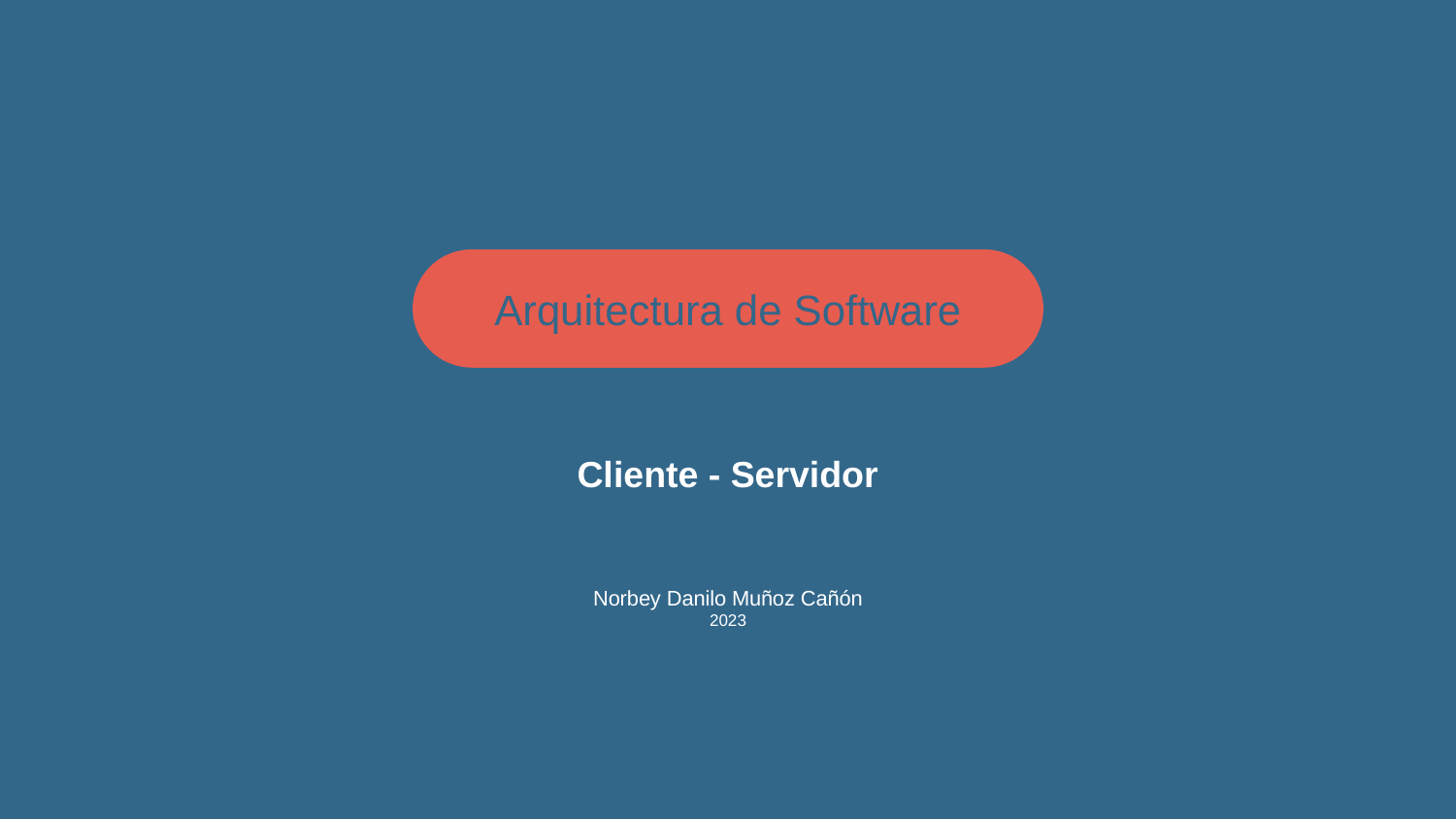

Arquitectura de Software
Cliente - Servidor
Norbey Danilo Muñoz Cañón
2023